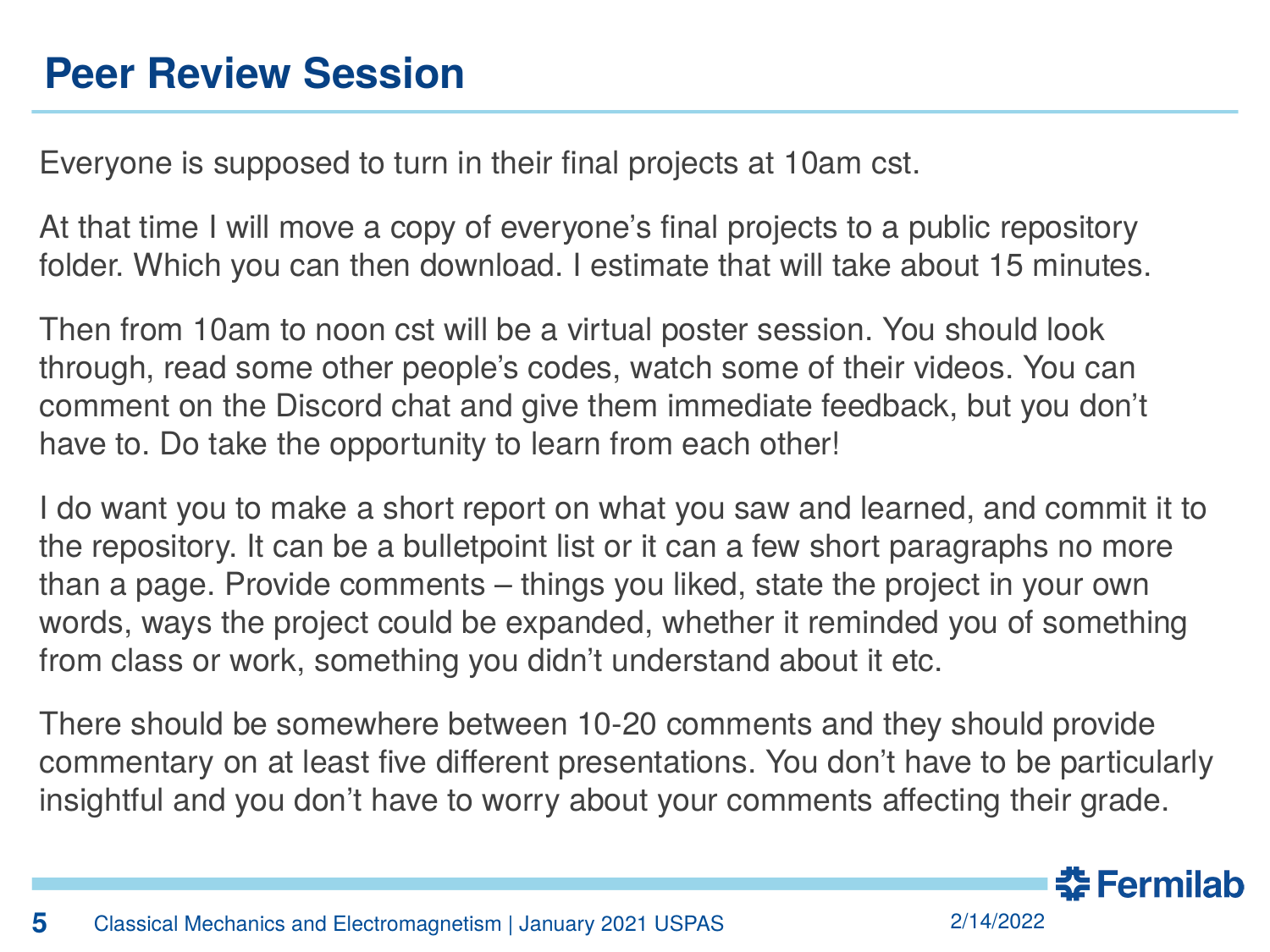

5
Peer Review Session
Everyone is supposed to turn in their final projects at 10am cst.

At that time I will move a copy of everyone’s final projects to a public repository folder. Which you can then download. I estimate that will take about 15 minutes.

Then from 10am to noon cst will be a virtual poster session. You should look through, read some other people’s codes, watch some of their videos. You can comment on the Discord chat and give them immediate feedback, but you don’t have to. Do take the opportunity to learn from each other!

I do want you to make a short report on what you saw and learned, and commit it to the repository. It can be a bulletpoint list or it can a few short paragraphs no more than a page. Provide comments – things you liked, state the project in your own words, ways the project could be expanded, whether it reminded you of something from class or work, something you didn’t understand about it etc.

There should be somewhere between 10-20 comments and they should provide commentary on at least five different presentations. You don’t have to be particularly insightful and you don’t have to worry about your comments affecting their grade.

5
2/14/2022
Classical Mechanics and Electromagnetism | January 2021 USPAS